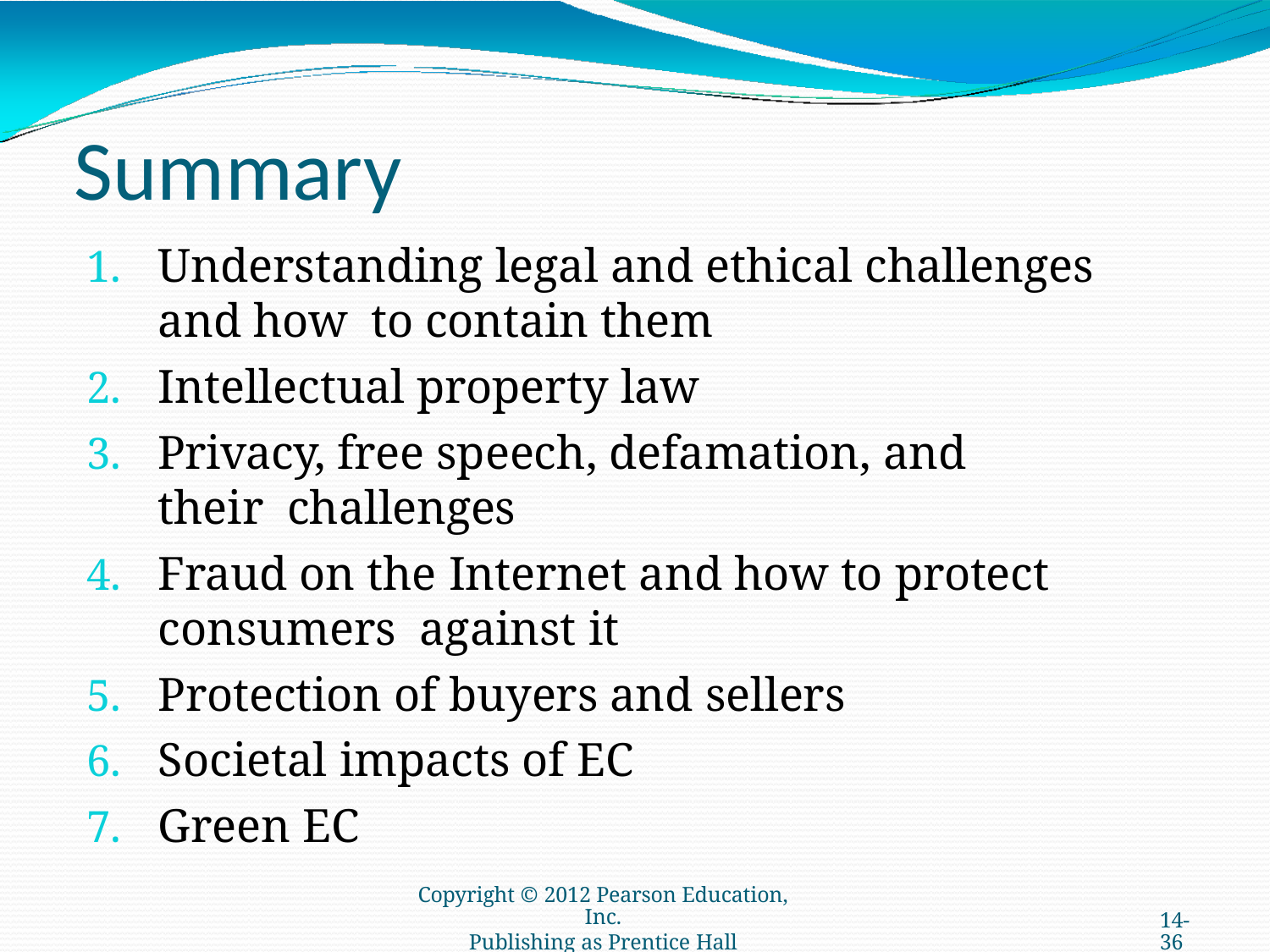

# Summary
Understanding legal and ethical challenges and how  to contain them
Intellectual property law
Privacy, free speech, defamation, and their  challenges
Fraud on the Internet and how to protect consumers  against it
Protection of buyers and sellers
Societal impacts of EC
Green EC
Copyright © 2012 Pearson Education, Inc.
Publishing as Prentice Hall
14-36